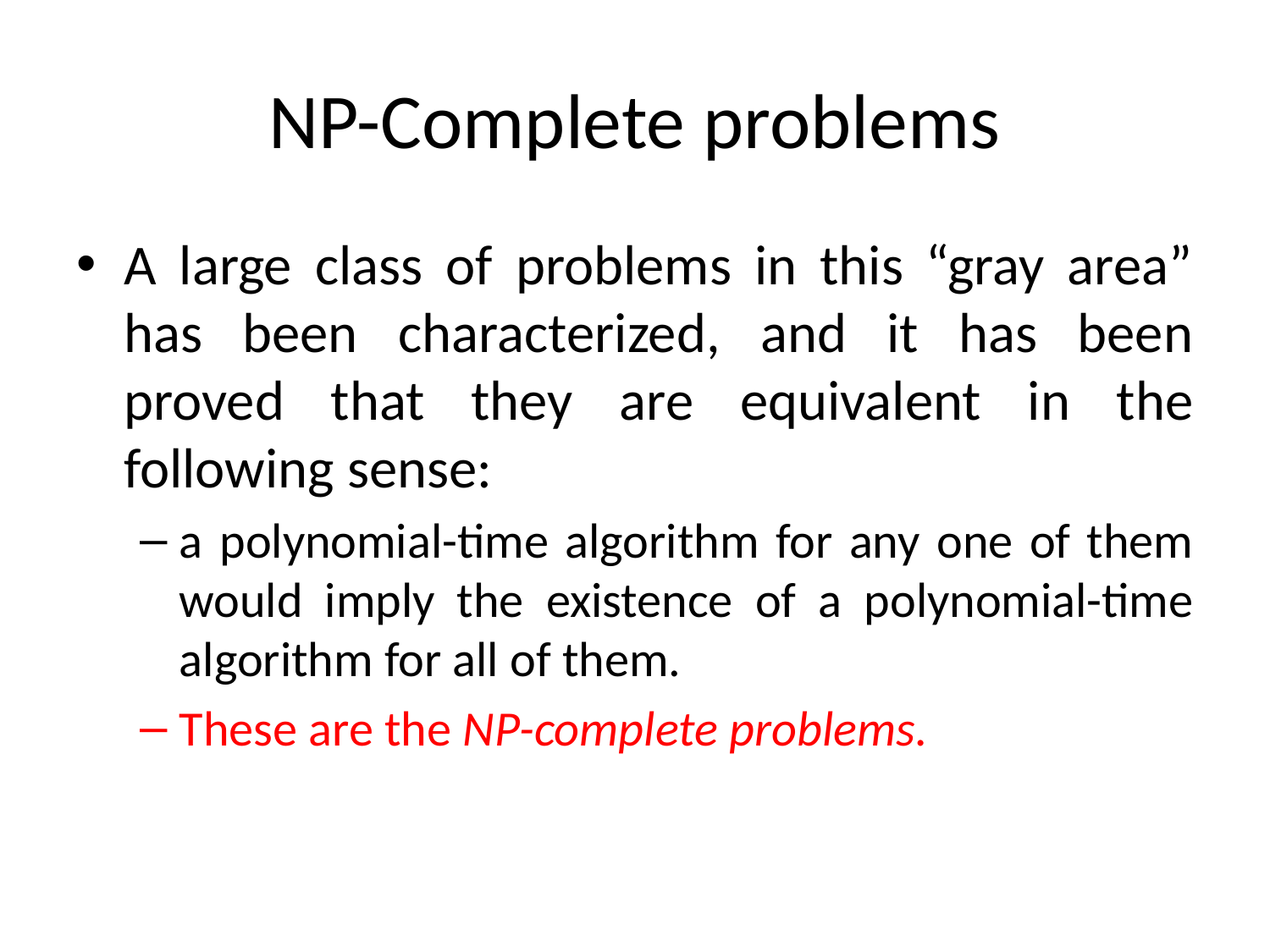

# NP-Complete problems
A large class of problems in this “gray area” has been characterized, and it has been proved that they are equivalent in the following sense:
a polynomial-time algorithm for any one of them would imply the existence of a polynomial-time algorithm for all of them.
These are the NP-complete problems.